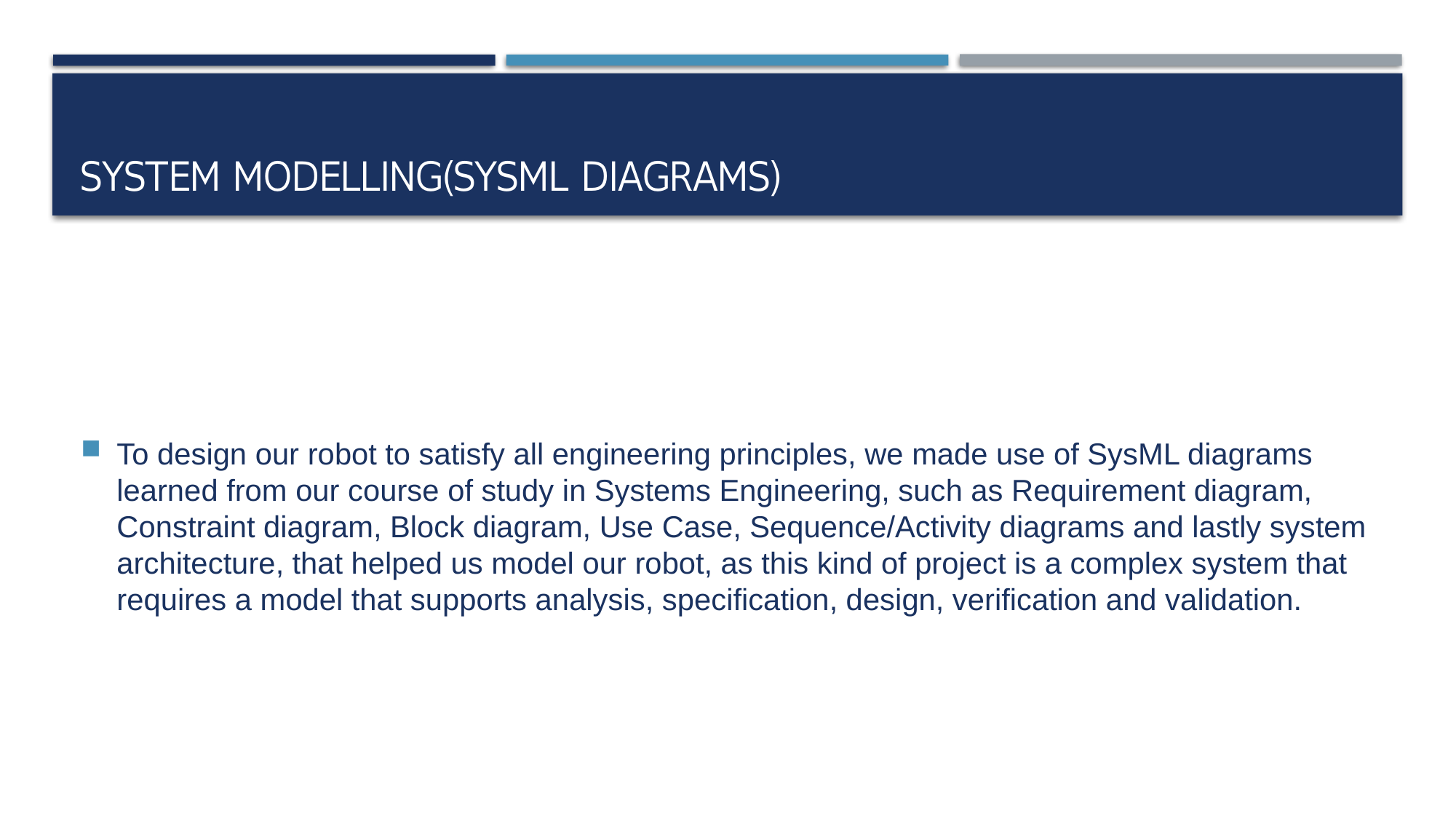

# System modelling(Sysml diagrams)
To design our robot to satisfy all engineering principles, we made use of SysML diagrams learned from our course of study in Systems Engineering, such as Requirement diagram, Constraint diagram, Block diagram, Use Case, Sequence/Activity diagrams and lastly system architecture, that helped us model our robot, as this kind of project is a complex system that requires a model that supports analysis, specification, design, verification and validation.